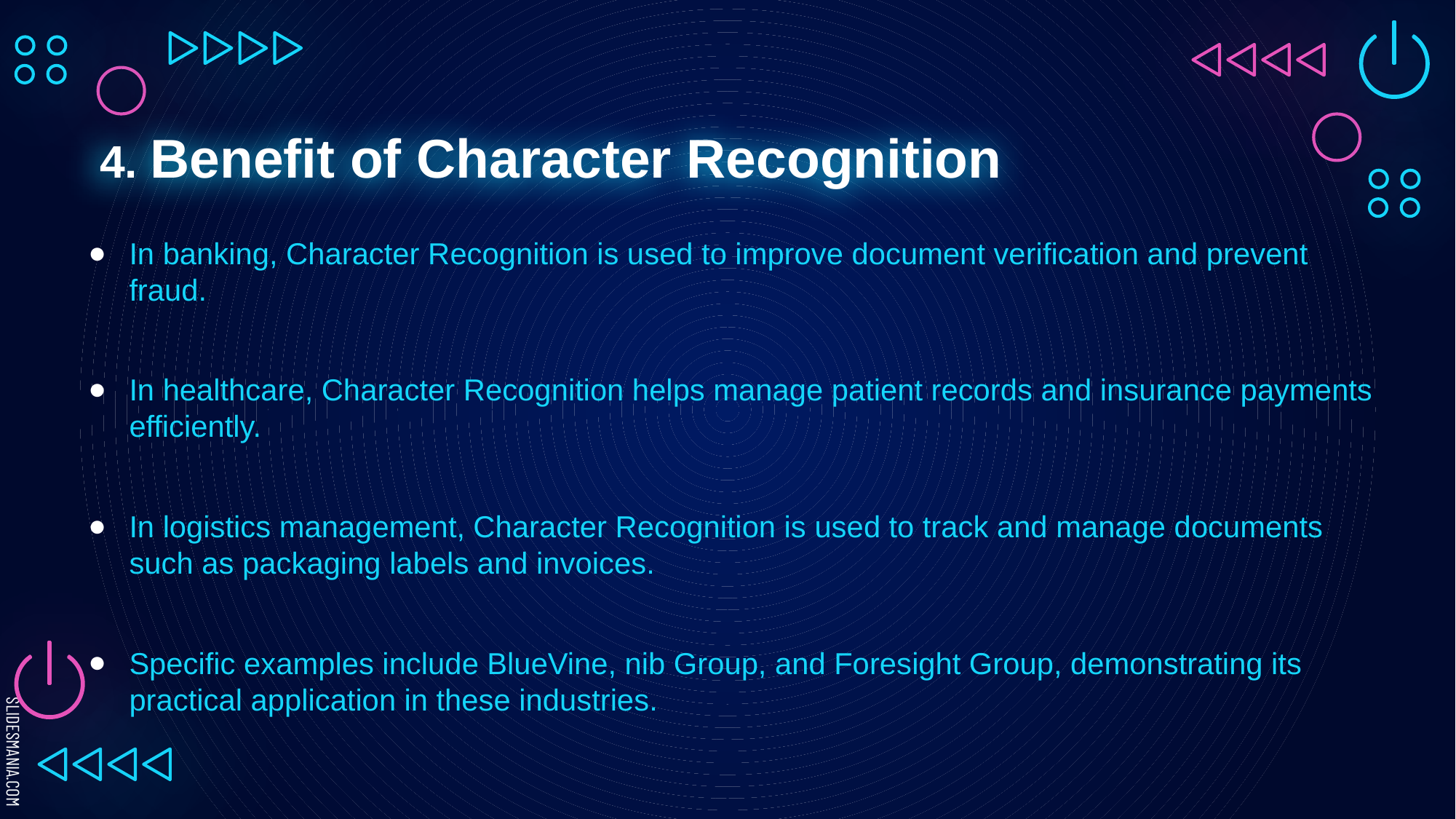

4. Benefit of Character Recognition
In banking, Character Recognition is used to improve document verification and prevent fraud.
In healthcare, Character Recognition helps manage patient records and insurance payments efficiently.
In logistics management, Character Recognition is used to track and manage documents such as packaging labels and invoices.
Specific examples include BlueVine, nib Group, and Foresight Group, demonstrating its practical application in these industries.